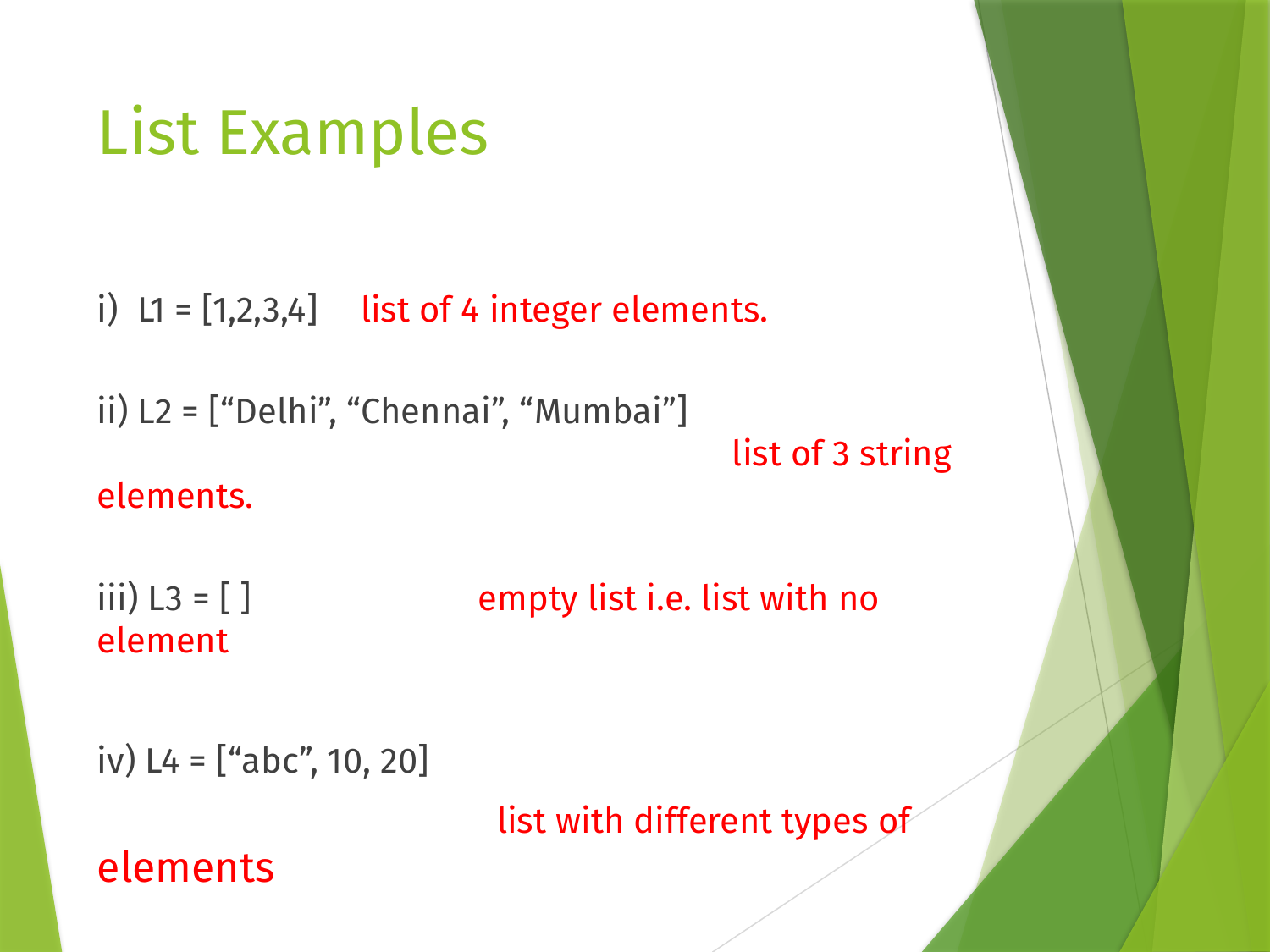

# List Examples

i)  L1 = [1,2,3,4]	 list of 4 integer elements.
ii) L2 = [“Delhi”, “Chennai”, “Mumbai”] 								list of 3 string elements.
iii) L3 = [ ]		empty list i.e. list with no element

iv) L4 = [“abc”, 10, 20]
			  list with different types of elements